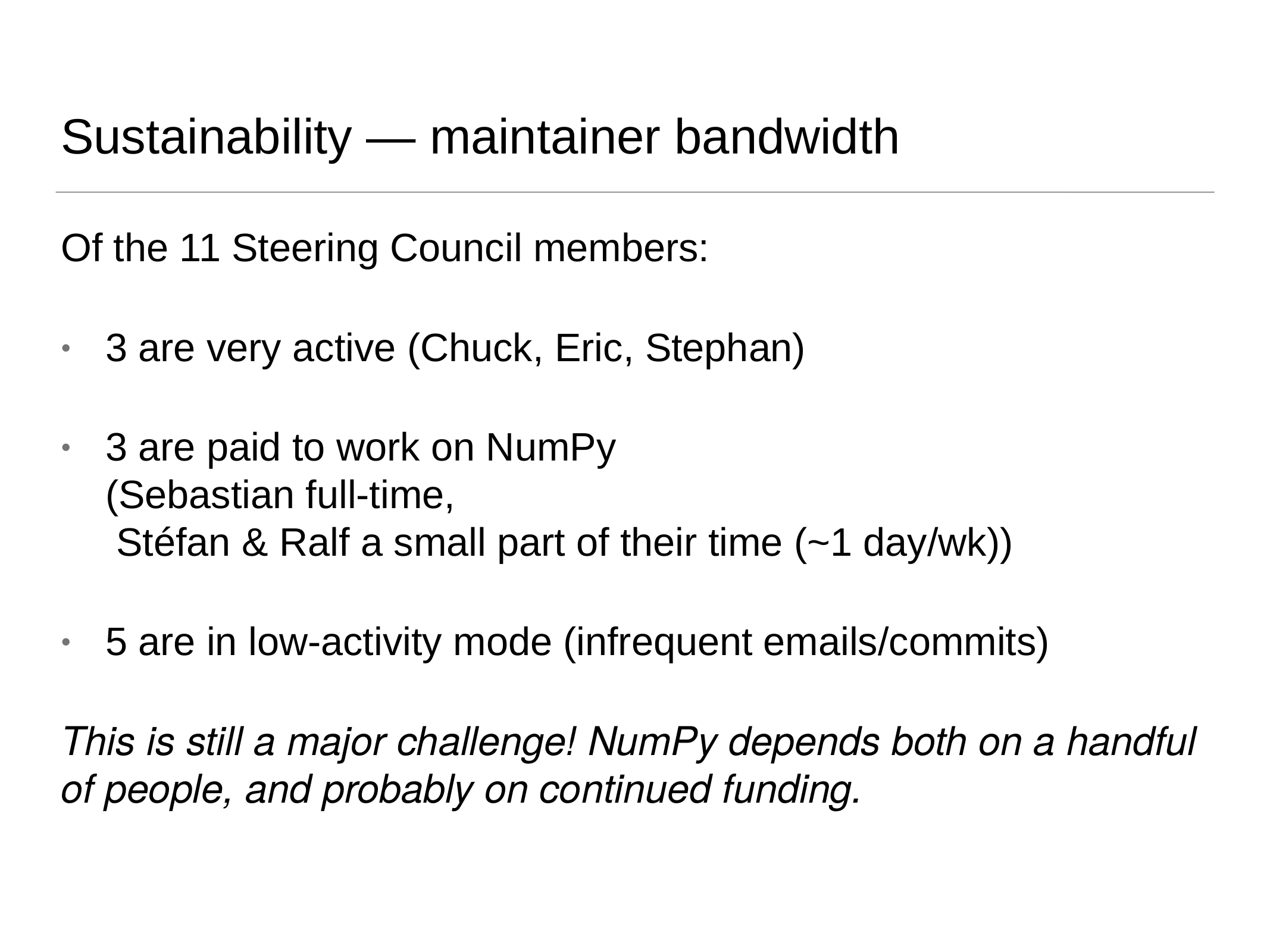

Sustainability — maintainer bandwidth
Of the 11 Steering Council members:
3 are very active (Chuck, Eric, Stephan)
3 are paid to work on NumPy
(Sebastian full-time,
 Stéfan & Ralf a small part of their time (~1 day/wk))
5 are in low-activity mode (infrequent emails/commits)
This is still a major challenge! NumPy depends both on a handful of people, and probably on continued funding.